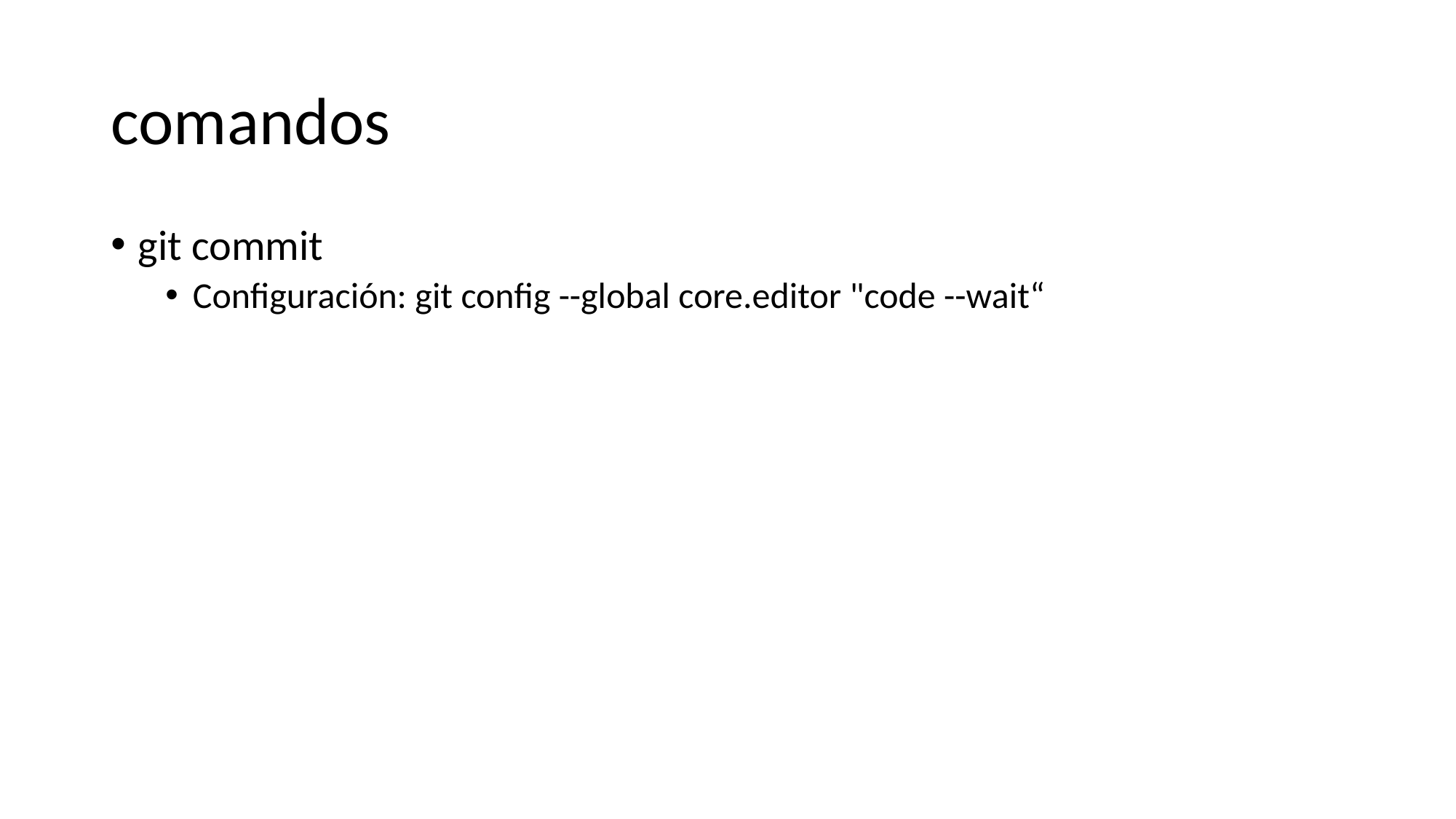

# comandos
git commit
Configuración: git config --global core.editor "code --wait“